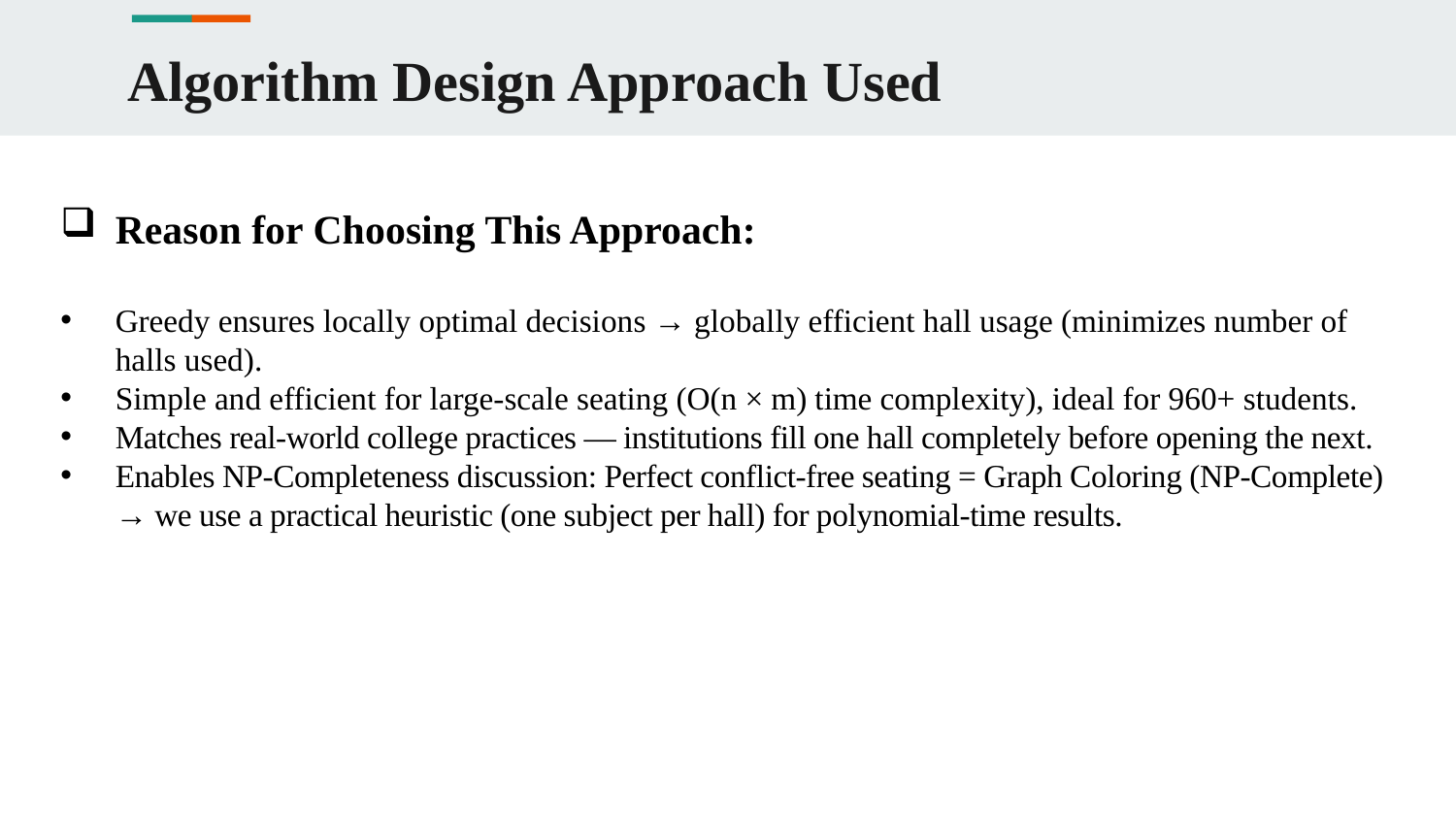

# Algorithm Design Approach Used
Reason for Choosing This Approach:

Greedy ensures locally optimal decisions → globally efficient hall usage (minimizes number of halls used).
Simple and efficient for large-scale seating (O(n × m) time complexity), ideal for 960+ students.
Matches real-world college practices — institutions fill one hall completely before opening the next.
Enables NP-Completeness discussion: Perfect conflict-free seating = Graph Coloring (NP-Complete) → we use a practical heuristic (one subject per hall) for polynomial-time results.